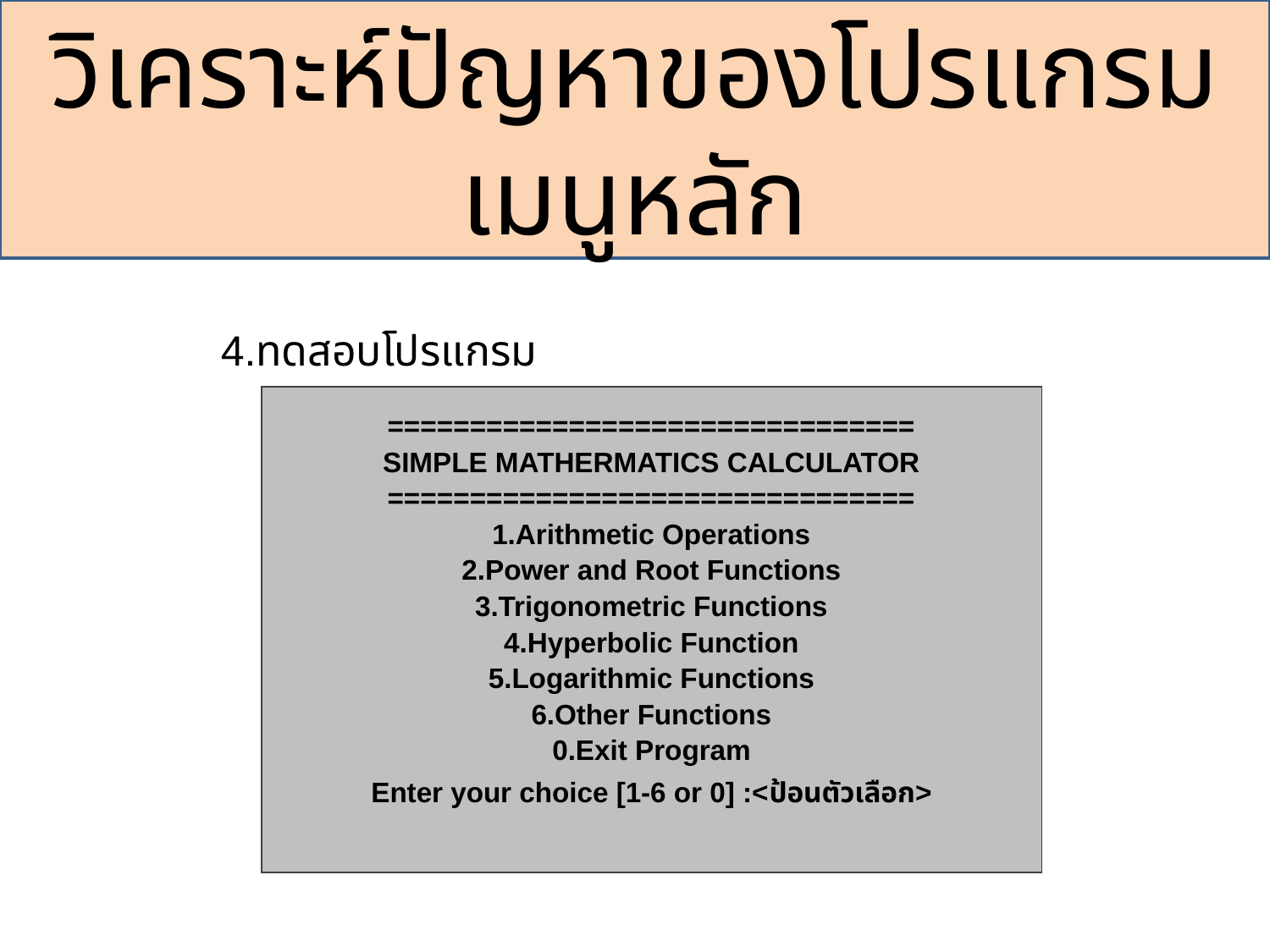

วิเคราะห์ปัญหาของโปรแกรมเมนูหลัก
4.ทดสอบโปรแกรม
| ================================ SIMPLE MATHERMATICS CALCULATOR ================================ 1.Arithmetic Operations 2.Power and Root Functions 3.Trigonometric Functions 4.Hyperbolic Function 5.Logarithmic Functions 6.Other Functions 0.Exit Program Enter your choice [1-6 or 0] :<ป้อนตัวเลือก> |
| --- |